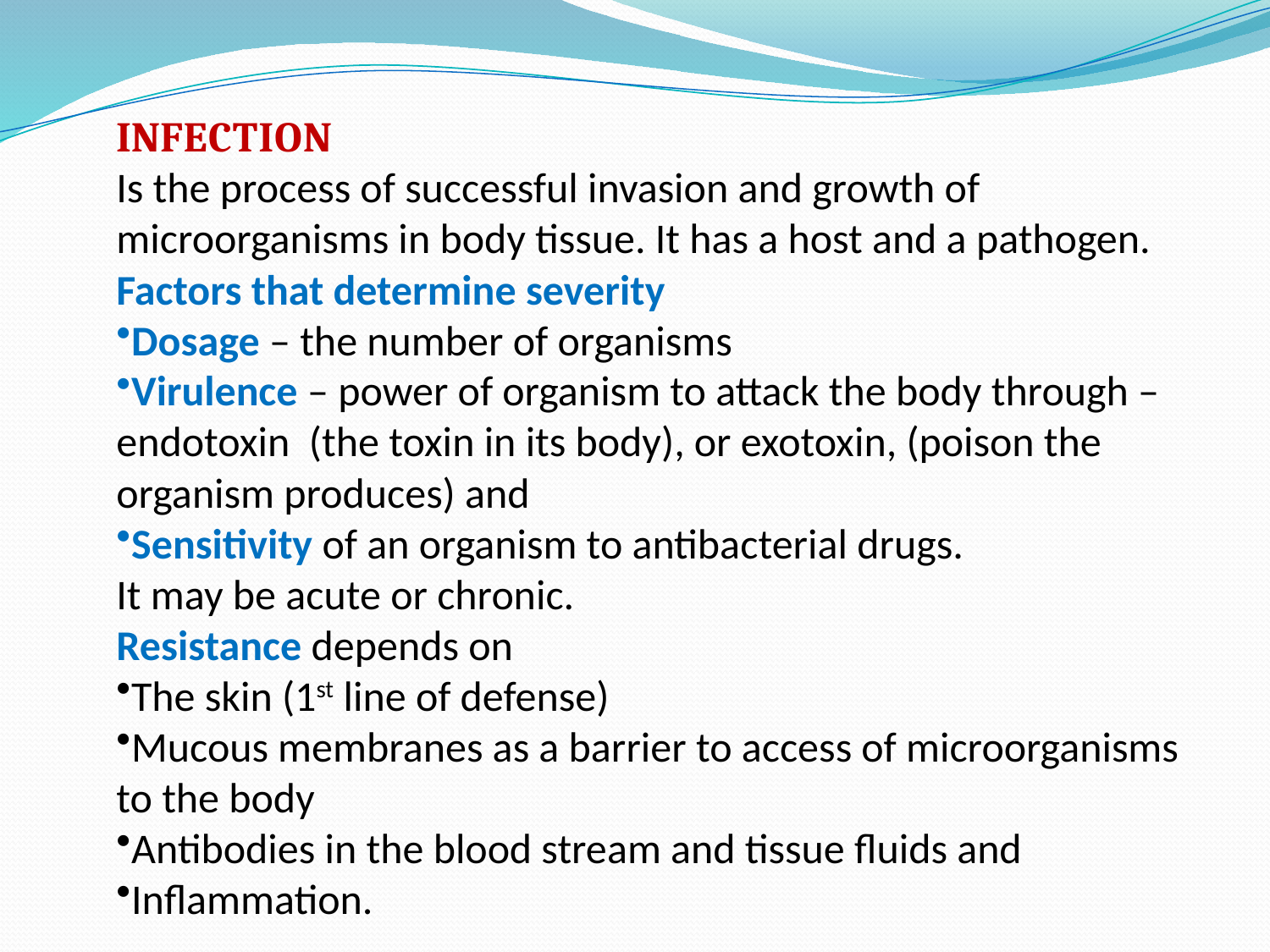

INFECTION
Is the process of successful invasion and growth of microorganisms in body tissue. It has a host and a pathogen.
Factors that determine severity
Dosage – the number of organisms
Virulence – power of organism to attack the body through – endotoxin  (the toxin in its body), or exotoxin, (poison the organism produces) and
Sensitivity of an organism to antibacterial drugs.
It may be acute or chronic.
Resistance depends on
The skin (1st line of defense)
Mucous membranes as a barrier to access of microorganisms to the body
Antibodies in the blood stream and tissue fluids and
Inflammation.